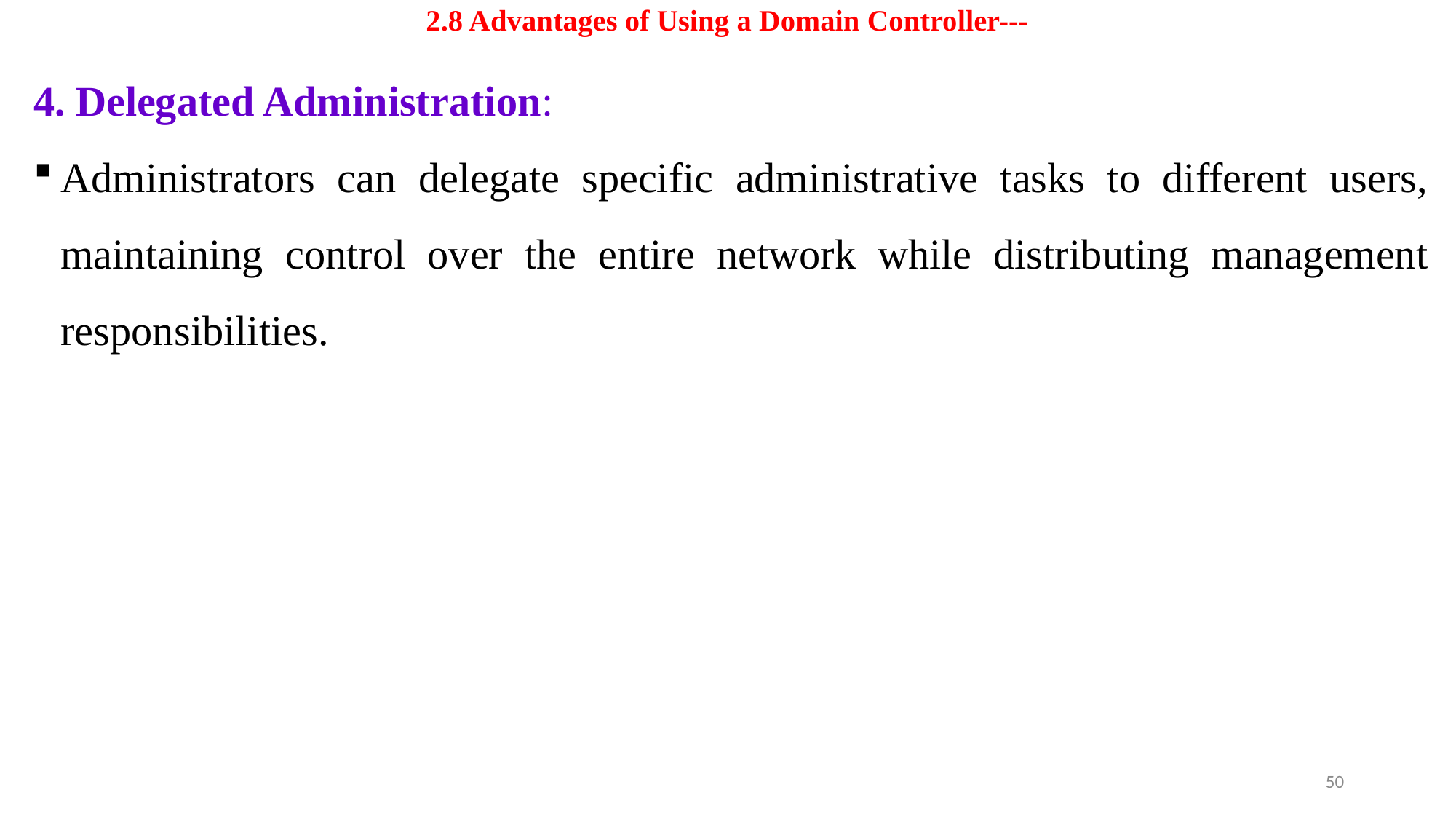

# 2.8 Advantages of Using a Domain Controller---
4. Delegated Administration:
Administrators can delegate specific administrative tasks to different users, maintaining control over the entire network while distributing management responsibilities.
50